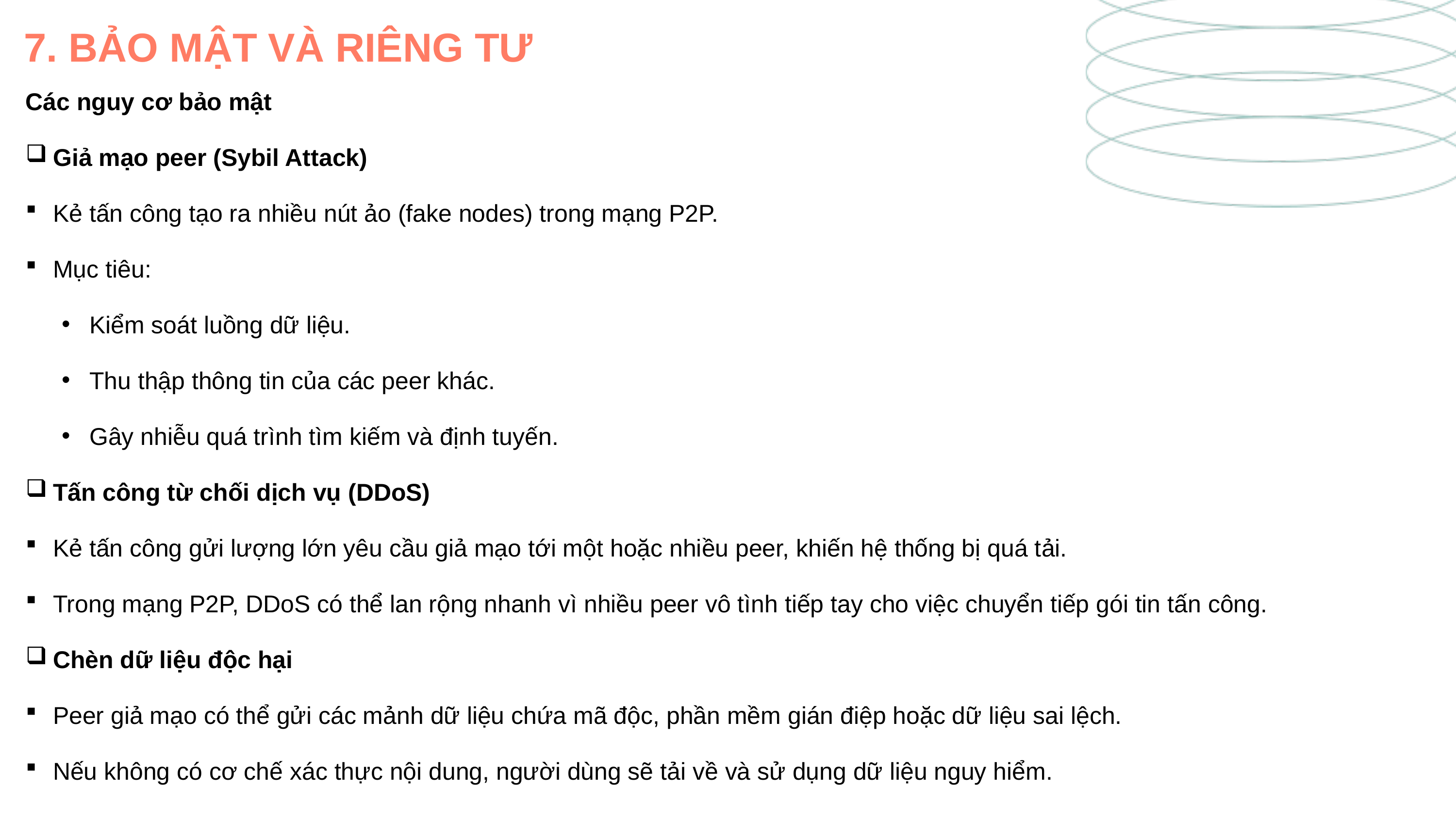

7. BẢO MẬT VÀ RIÊNG TƯ
Các nguy cơ bảo mật
Giả mạo peer (Sybil Attack)
Kẻ tấn công tạo ra nhiều nút ảo (fake nodes) trong mạng P2P.
Mục tiêu:
Kiểm soát luồng dữ liệu.
Thu thập thông tin của các peer khác.
Gây nhiễu quá trình tìm kiếm và định tuyến.
Tấn công từ chối dịch vụ (DDoS)
Kẻ tấn công gửi lượng lớn yêu cầu giả mạo tới một hoặc nhiều peer, khiến hệ thống bị quá tải.
Trong mạng P2P, DDoS có thể lan rộng nhanh vì nhiều peer vô tình tiếp tay cho việc chuyển tiếp gói tin tấn công.
Chèn dữ liệu độc hại
Peer giả mạo có thể gửi các mảnh dữ liệu chứa mã độc, phần mềm gián điệp hoặc dữ liệu sai lệch.
Nếu không có cơ chế xác thực nội dung, người dùng sẽ tải về và sử dụng dữ liệu nguy hiểm.